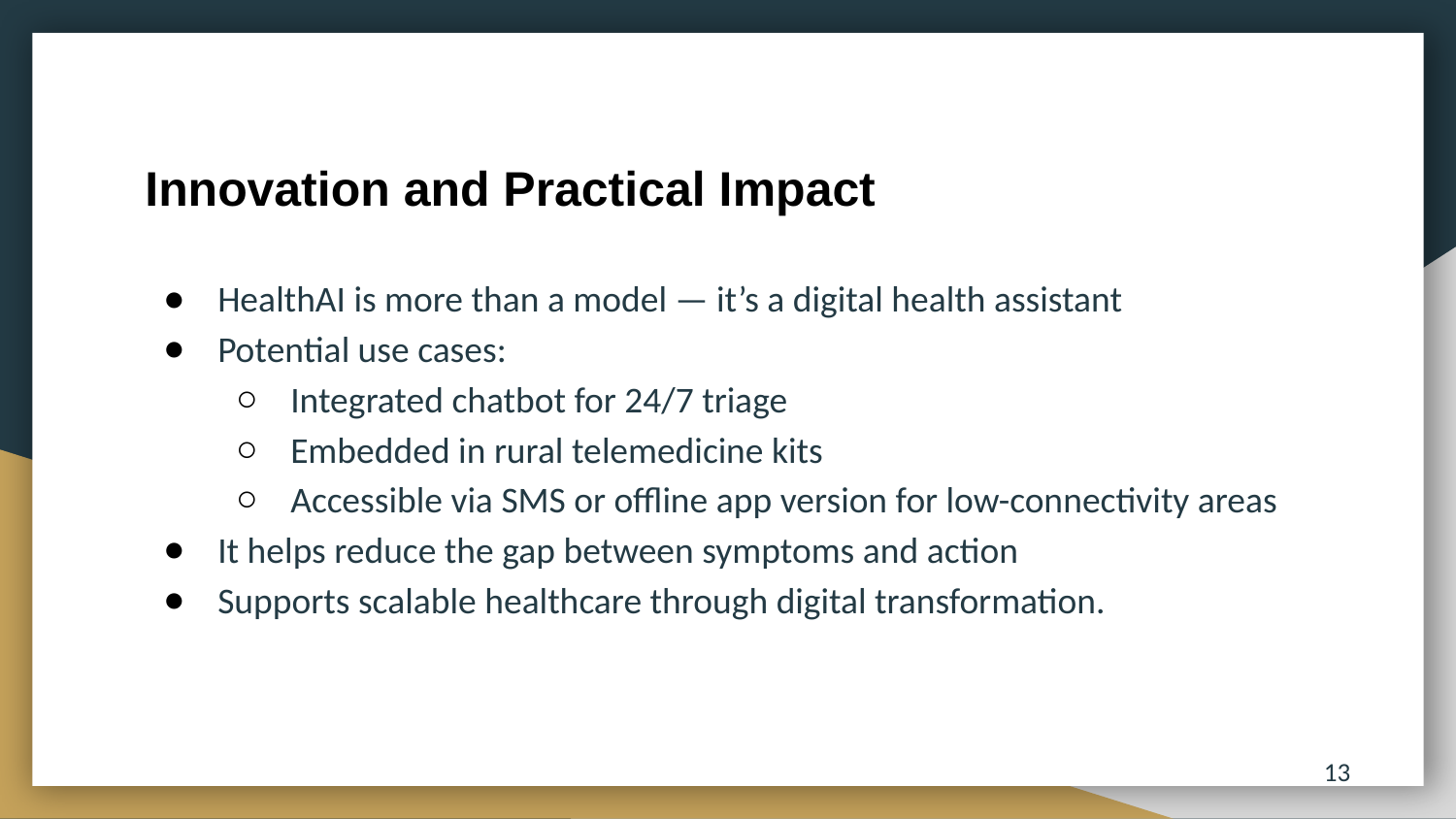

# Innovation and Practical Impact

HealthAI is more than a model — it’s a digital health assistant
Potential use cases:
Integrated chatbot for 24/7 triage
Embedded in rural telemedicine kits
Accessible via SMS or offline app version for low-connectivity areas
It helps reduce the gap between symptoms and action
Supports scalable healthcare through digital transformation.

13